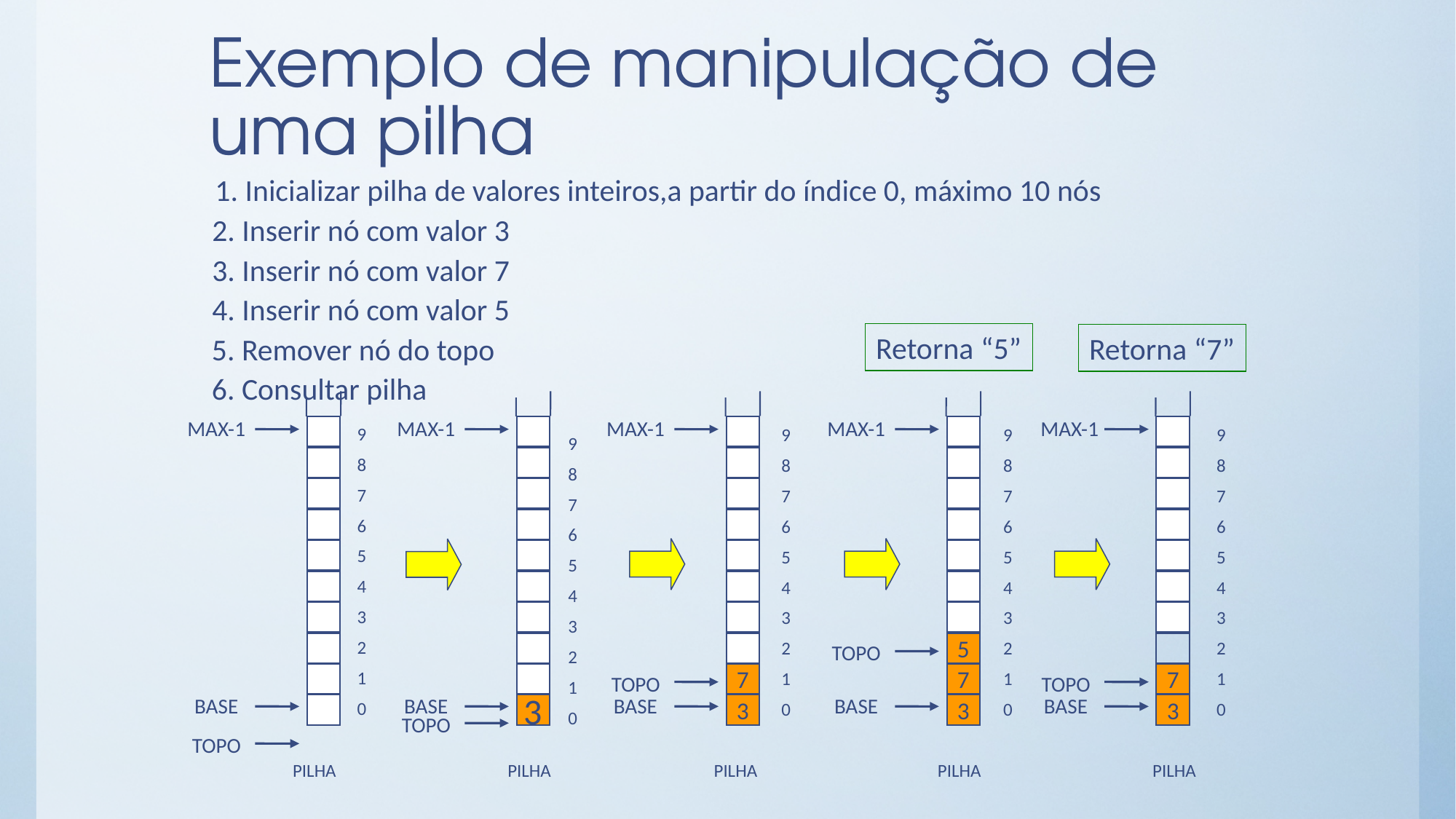

# Exemplo de manipulação de uma pilha
1. Inicializar pilha de valores inteiros,a partir do índice 0, máximo 10 nós
2. Inserir nó com valor 3
3. Inserir nó com valor 7
4. Inserir nó com valor 5
Retorna “5”
Retorna “7”
5. Remover nó do topo
6. Consultar pilha

9
8
7
6
5
4
3
2
1
0
9
8
7
6
5
4
3
2
1
0
9
8
7
6
5
4
3
2
1
0
9
8
7
6
5
4
3
2
1
0
MAX-1
MAX-1
MAX-1
MAX-1
MAX-1

9
8
7
6
5
4
3
2
1
0

5
TOPO

7

7
7
TOPO
TOPO

BASE
BASE
BASE
BASE
BASE
3
3

3
3

TOPO

TOPO

PILHA
PILHA
PILHA
PILHA
PILHA